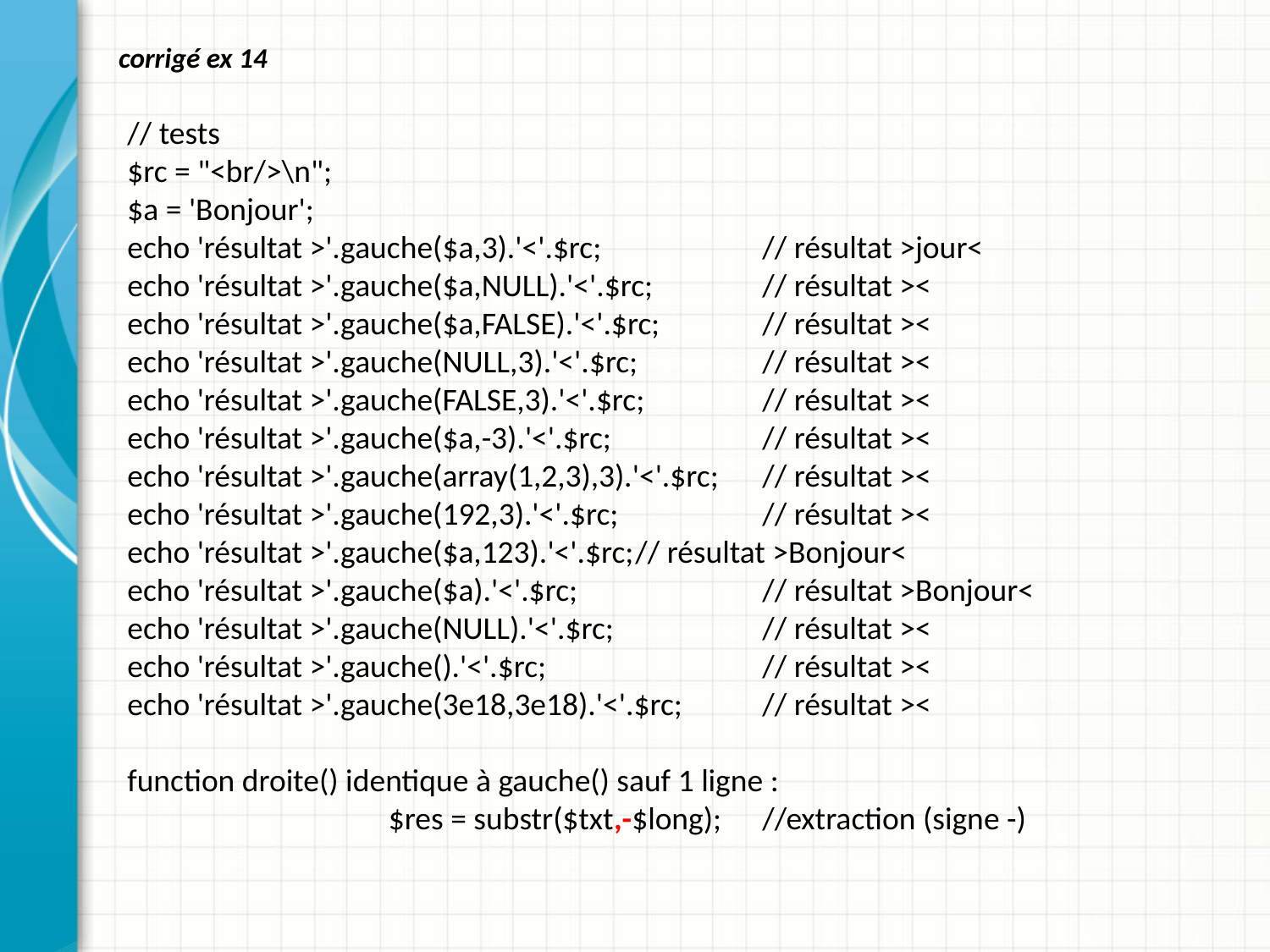

# corrigé ex 14
// tests
$rc = "<br/>\n";
$a = 'Bonjour';
echo 'résultat >'.gauche($a,3).'<'.$rc;		// résultat >jour<
echo 'résultat >'.gauche($a,NULL).'<'.$rc;	// résultat ><
echo 'résultat >'.gauche($a,FALSE).'<'.$rc;	// résultat ><
echo 'résultat >'.gauche(NULL,3).'<'.$rc;	// résultat ><
echo 'résultat >'.gauche(FALSE,3).'<'.$rc;	// résultat ><
echo 'résultat >'.gauche($a,-3).'<'.$rc;		// résultat ><
echo 'résultat >'.gauche(array(1,2,3),3).'<'.$rc;	// résultat ><
echo 'résultat >'.gauche(192,3).'<'.$rc;		// résultat ><
echo 'résultat >'.gauche($a,123).'<'.$rc;	// résultat >Bonjour<
echo 'résultat >'.gauche($a).'<'.$rc;		// résultat >Bonjour<
echo 'résultat >'.gauche(NULL).'<'.$rc;		// résultat ><
echo 'résultat >'.gauche().'<'.$rc;		// résultat ><
echo 'résultat >'.gauche(3e18,3e18).'<'.$rc;	// résultat ><

function droite() identique à gauche() sauf 1 ligne :
		 $res = substr($txt,-$long); 	//extraction (signe -)